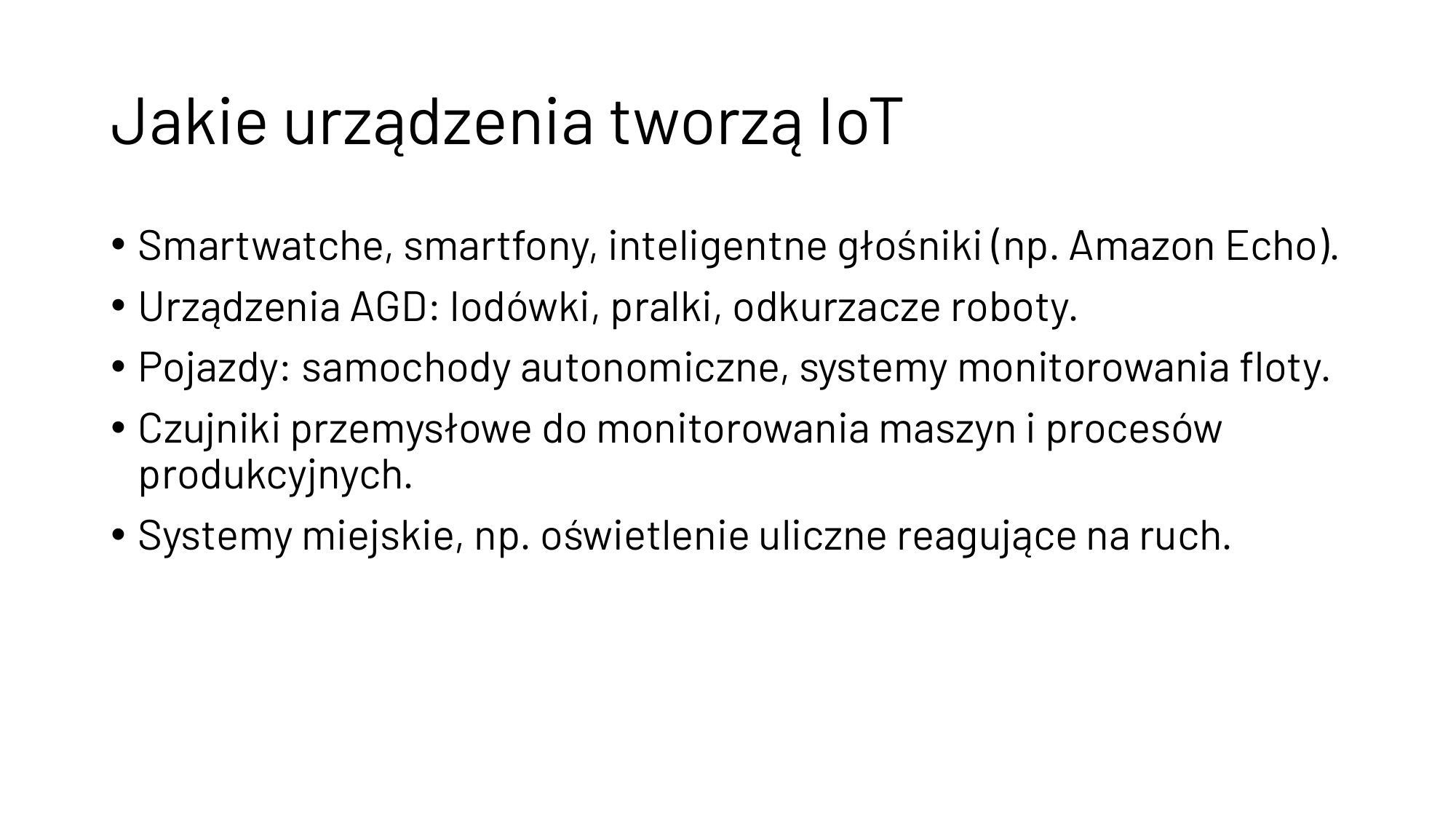

# Jakie urządzenia tworzą IoT
Smartwatche, smartfony, inteligentne głośniki (np. Amazon Echo).
Urządzenia AGD: lodówki, pralki, odkurzacze roboty.
Pojazdy: samochody autonomiczne, systemy monitorowania floty.
Czujniki przemysłowe do monitorowania maszyn i procesów produkcyjnych.
Systemy miejskie, np. oświetlenie uliczne reagujące na ruch.